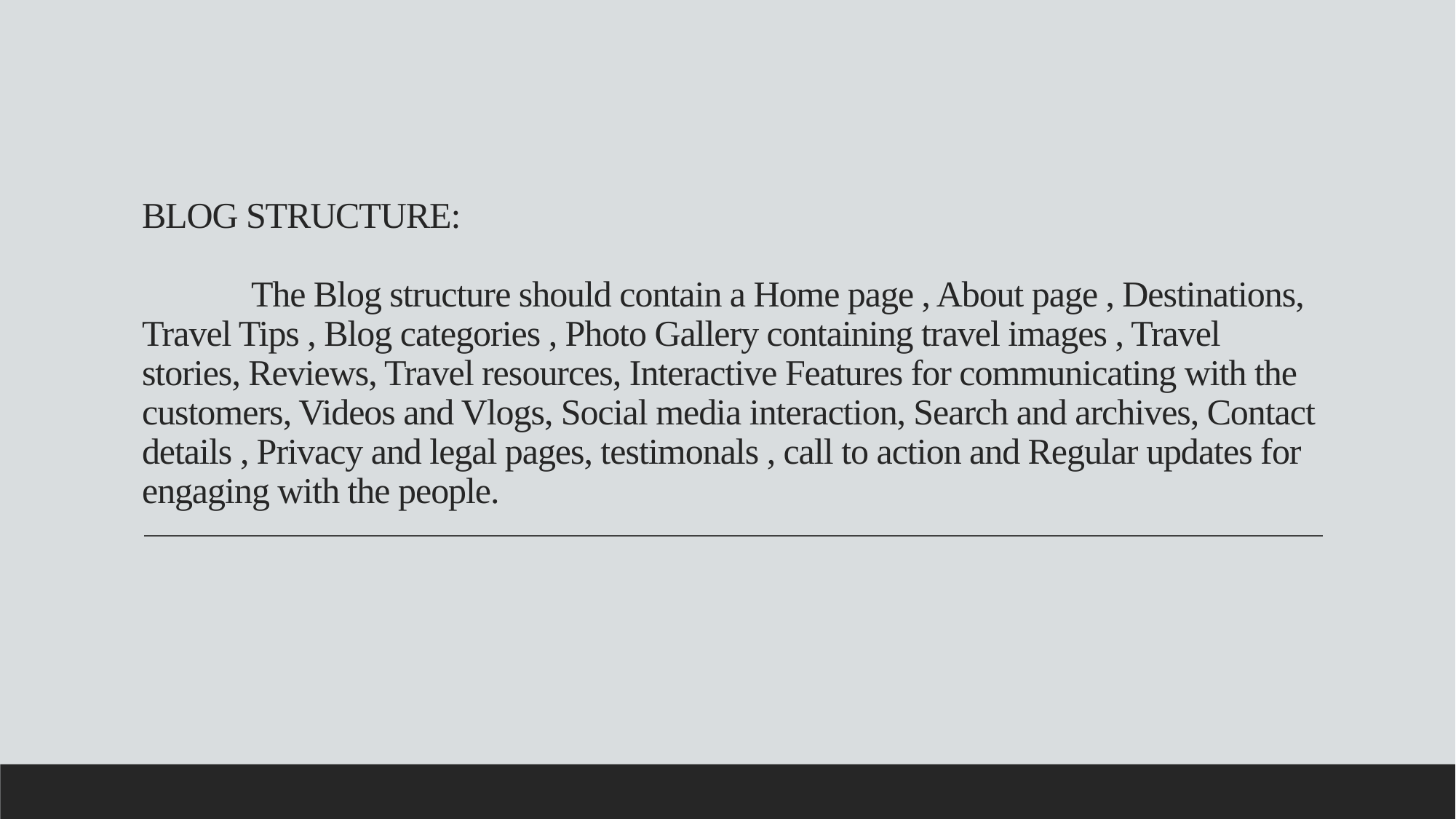

# BLOG STRUCTURE: The Blog structure should contain a Home page , About page , Destinations, Travel Tips , Blog categories , Photo Gallery containing travel images , Travel stories, Reviews, Travel resources, Interactive Features for communicating with the customers, Videos and Vlogs, Social media interaction, Search and archives, Contact details , Privacy and legal pages, testimonals , call to action and Regular updates for engaging with the people.